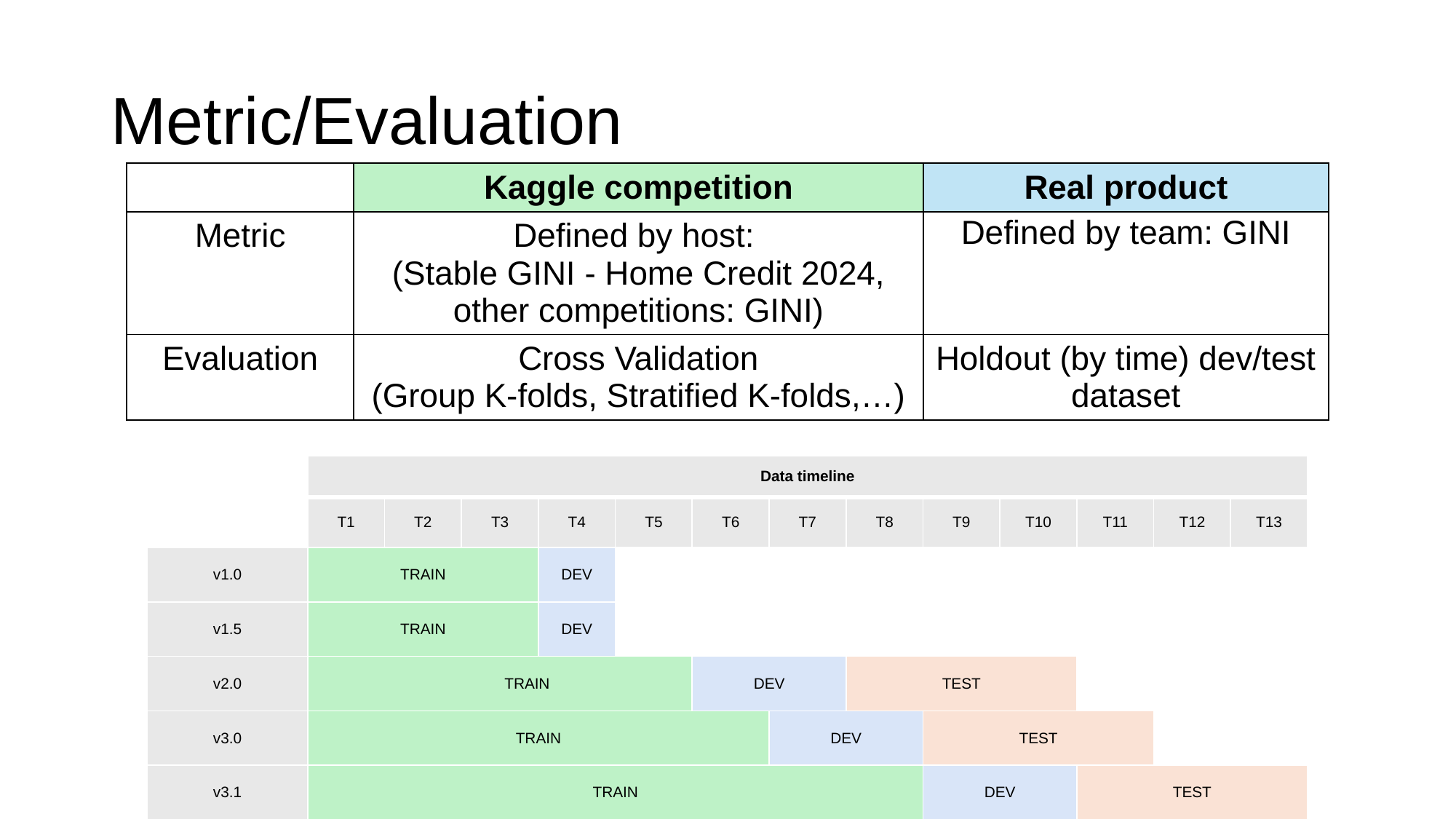

# Metric/Evaluation
|  | Kaggle competition | Real product |
| --- | --- | --- |
| Metric | Defined by host: (Stable GINI - Home Credit 2024, other competitions: GINI) | Defined by team: GINI |
| Evaluation | Cross Validation (Group K-folds, Stratified K-folds,…) | Holdout (by time) dev/test dataset |
|  | Data timeline |  |  |  |  |  |  |  |  |  |  |  |  |
| --- | --- | --- | --- | --- | --- | --- | --- | --- | --- | --- | --- | --- | --- |
|  | T1 | T2 | T3 | T4 | T5 | T6 | T7 | T8 | T9 | T10 | T11 | T12 | T13 |
| v1.0 | TRAIN |  |  | DEV |  |  |  |  |  |  |  |  |  |
| v1.5 | TRAIN |  |  | DEV |  |  |  |  |  |  |  |  |  |
| v2.0 | TRAIN |  |  |  |  | DEV |  | TEST |  |  |  |  |  |
| v3.0 | TRAIN |  |  |  |  |  | DEV |  | TEST |  |  |  |  |
| v3.1 | TRAIN |  |  |  |  |  |  |  | DEV |  | TEST |  |  |
|  | Data timeline |  |  |  |  |  |  |  |  |  |  |  |  |
| --- | --- | --- | --- | --- | --- | --- | --- | --- | --- | --- | --- | --- | --- |
|  | T1 | T2 | T3 | T4 | T5 | T6 | T7 | T8 | T9 | T10 | T11 | T12 | T13 |
| v1.0 | TRAIN |  |  | DEV |  |  |  |  |  |  |  |  |  |
| v1.5 | TRAIN |  |  | DEV |  |  |  |  |  |  |  |  |  |
| v2.0 | TRAIN |  |  |  |  | DEV |  | TEST |  |  |  |  |  |
| v3.0 | TRAIN |  |  |  |  |  | DEV |  | TEST |  |  |  |  |
| v3.1 | TRAIN |  |  |  |  |  |  |  | DEV |  | TEST |  |  |
|  | Data timeline |  |  |  |  |  |  |  |  |  |  |  |  |
| --- | --- | --- | --- | --- | --- | --- | --- | --- | --- | --- | --- | --- | --- |
|  | T1 | T2 | T3 | T4 | T5 | T6 | T7 | T8 | T9 | T10 | T11 | T12 | T13 |
| v1.0 | TRAIN |  |  | DEV |  |  |  |  |  |  |  |  |  |
| v1.5 | TRAIN |  |  | DEV |  |  |  |  |  |  |  |  |  |
| v2.0 | TRAIN |  |  |  |  | DEV |  | TEST |  |  |  |  |  |
| v3.0 | TRAIN |  |  |  |  |  | DEV |  | TEST |  |  |  |  |
| v3.1 | TRAIN |  |  |  |  |  |  |  | DEV |  | TEST |  |  |